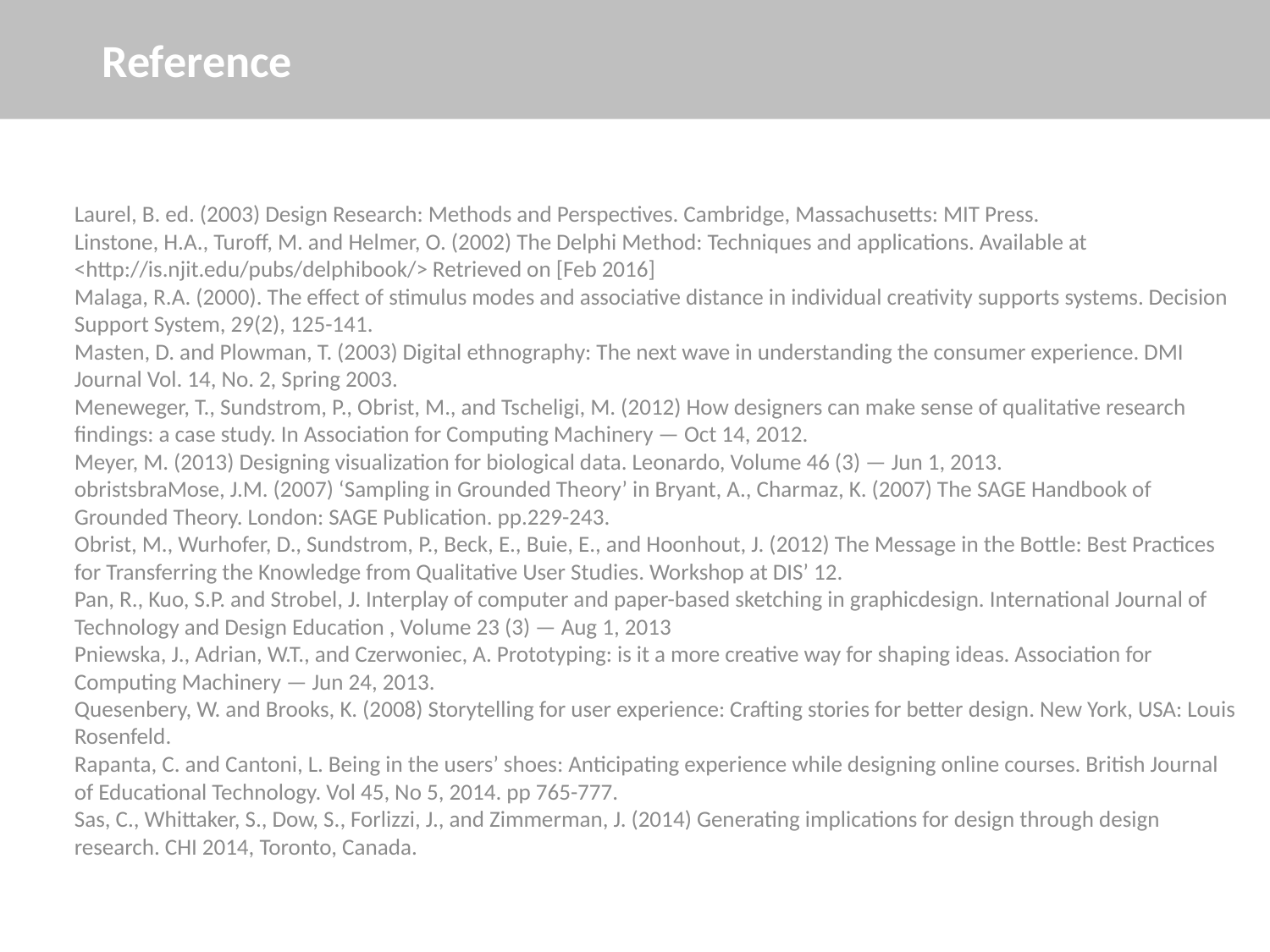

Reference
Laurel, B. ed. (2003) Design Research: Methods and Perspectives. Cambridge, Massachusetts: MIT Press.
Linstone, H.A., Turoff, M. and Helmer, O. (2002) The Delphi Method: Techniques and applications. Available at <http://is.njit.edu/pubs/delphibook/> Retrieved on [Feb 2016]
Malaga, R.A. (2000). The effect of stimulus modes and associative distance in individual creativity supports systems. Decision Support System, 29(2), 125-141.
Masten, D. and Plowman, T. (2003) Digital ethnography: The next wave in understanding the consumer experience. DMI Journal Vol. 14, No. 2, Spring 2003.
Meneweger, T., Sundstrom, P., Obrist, M., and Tscheligi, M. (2012) How designers can make sense of qualitative research findings: a case study. In Association for Computing Machinery — Oct 14, 2012.
Meyer, M. (2013) Designing visualization for biological data. Leonardo, Volume 46 (3) — Jun 1, 2013.
obristsbraMose, J.M. (2007) ‘Sampling in Grounded Theory’ in Bryant, A., Charmaz, K. (2007) The SAGE Handbook of Grounded Theory. London: SAGE Publication. pp.229-243.
Obrist, M., Wurhofer, D., Sundstrom, P., Beck, E., Buie, E., and Hoonhout, J. (2012) The Message in the Bottle: Best Practices for Transferring the Knowledge from Qualitative User Studies. Workshop at DIS’ 12.
Pan, R., Kuo, S.P. and Strobel, J. Interplay of computer and paper-based sketching in graphicdesign. International Journal of Technology and Design Education , Volume 23 (3) — Aug 1, 2013
Pniewska, J., Adrian, W.T., and Czerwoniec, A. Prototyping: is it a more creative way for shaping ideas. Association for Computing Machinery — Jun 24, 2013.
Quesenbery, W. and Brooks, K. (2008) Storytelling for user experience: Crafting stories for better design. New York, USA: Louis Rosenfeld.
Rapanta, C. and Cantoni, L. Being in the users’ shoes: Anticipating experience while designing online courses. British Journal of Educational Technology. Vol 45, No 5, 2014. pp 765-777.
Sas, C., Whittaker, S., Dow, S., Forlizzi, J., and Zimmerman, J. (2014) Generating implications for design through design research. CHI 2014, Toronto, Canada.